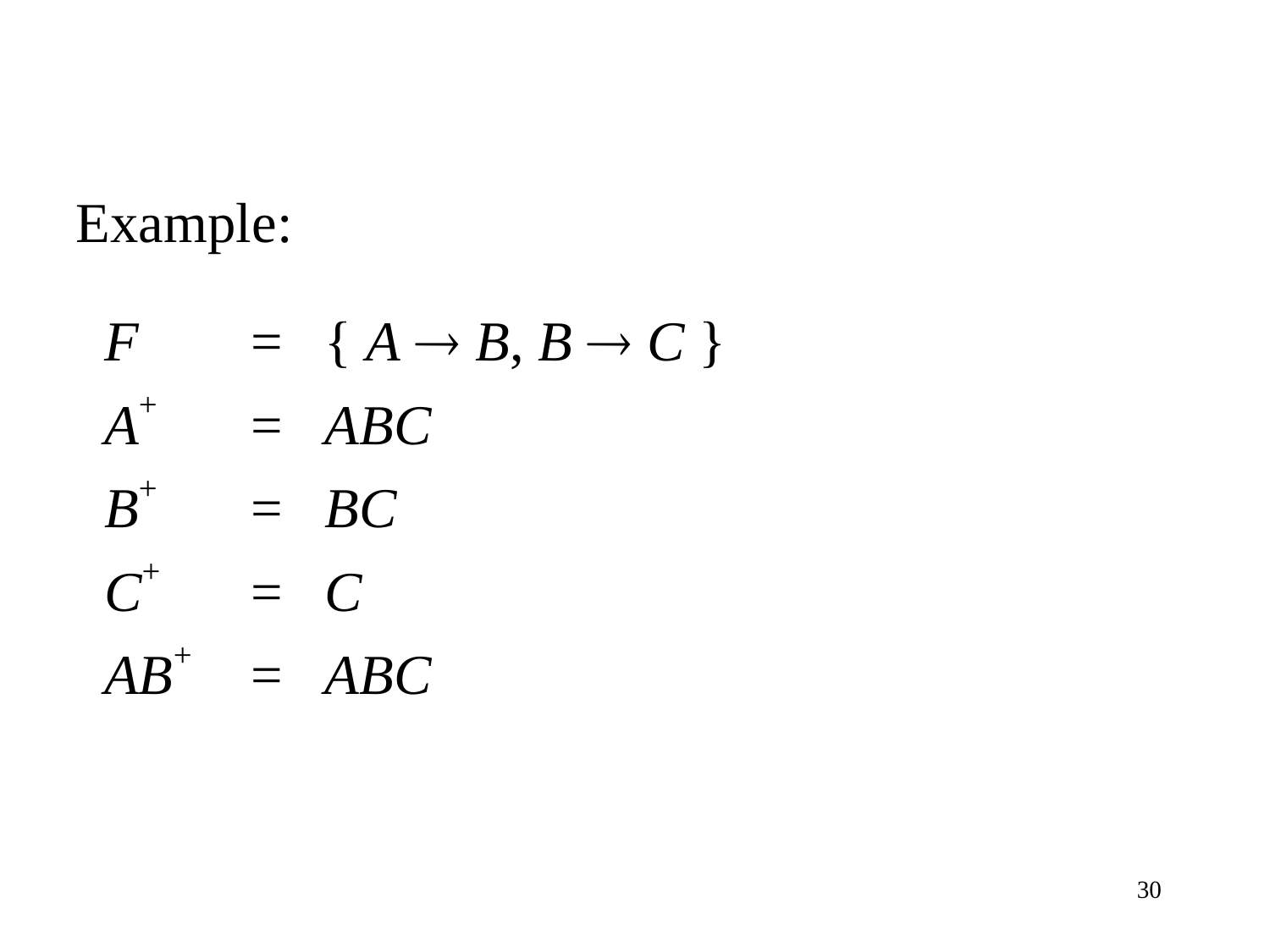

Example:

  F	=   { A → B, B → C }
  A+	=   ABC
  B+	=   BC
  C+	=   C
  AB+	=   ABC

30